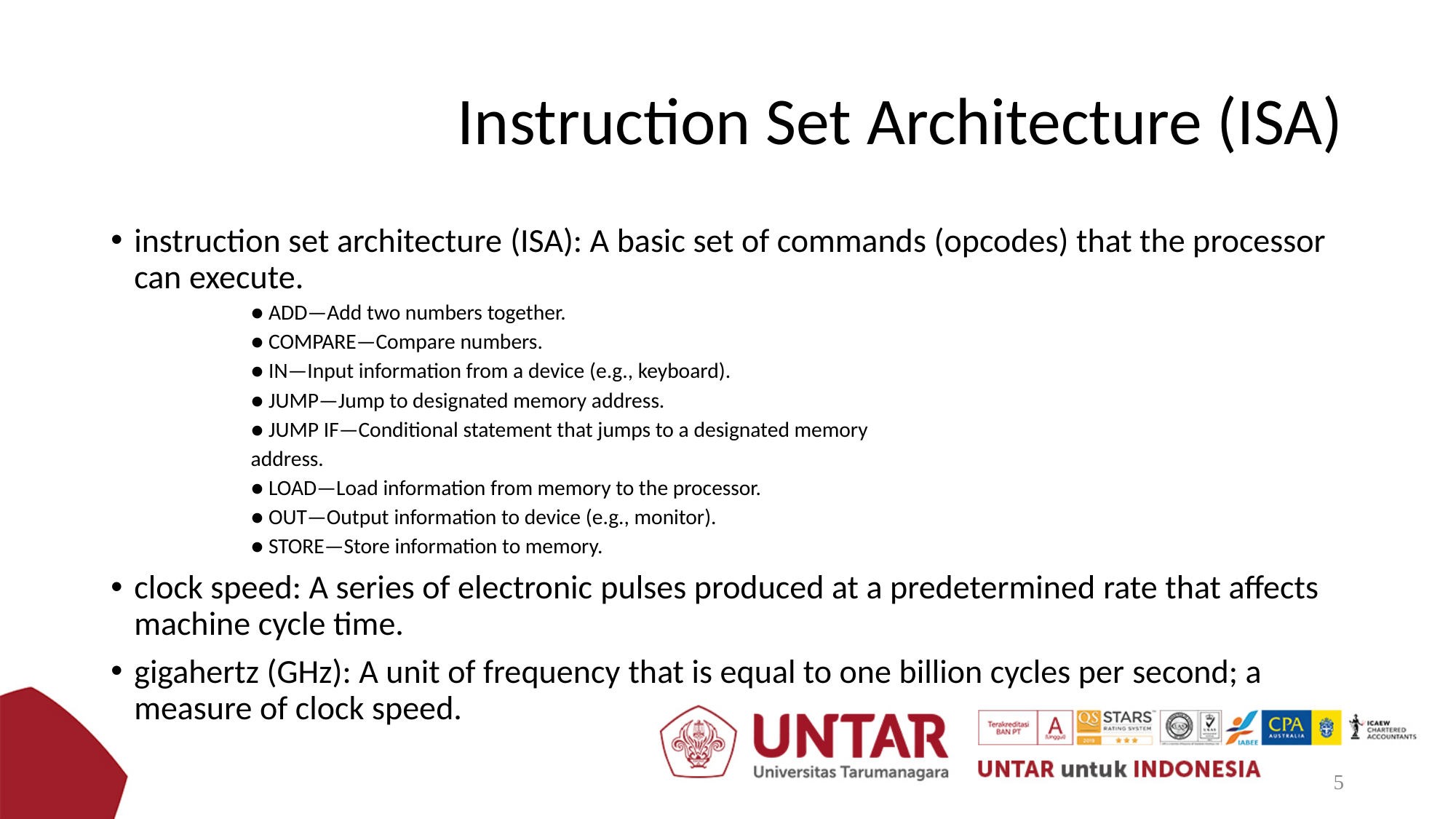

# Instruction Set Architecture (ISA)
instruction set architecture (ISA): A basic set of commands (opcodes) that the processor can execute.
● ADD—Add two numbers together.
● COMPARE—Compare numbers.
● IN—Input information from a device (e.g., keyboard).
● JUMP—Jump to designated memory address.
● JUMP IF—Conditional statement that jumps to a designated memory
address.
● LOAD—Load information from memory to the processor.
● OUT—Output information to device (e.g., monitor).
● STORE—Store information to memory.
clock speed: A series of electronic pulses produced at a predetermined rate that affects machine cycle time.
gigahertz (GHz): A unit of frequency that is equal to one billion cycles per second; a measure of clock speed.

5